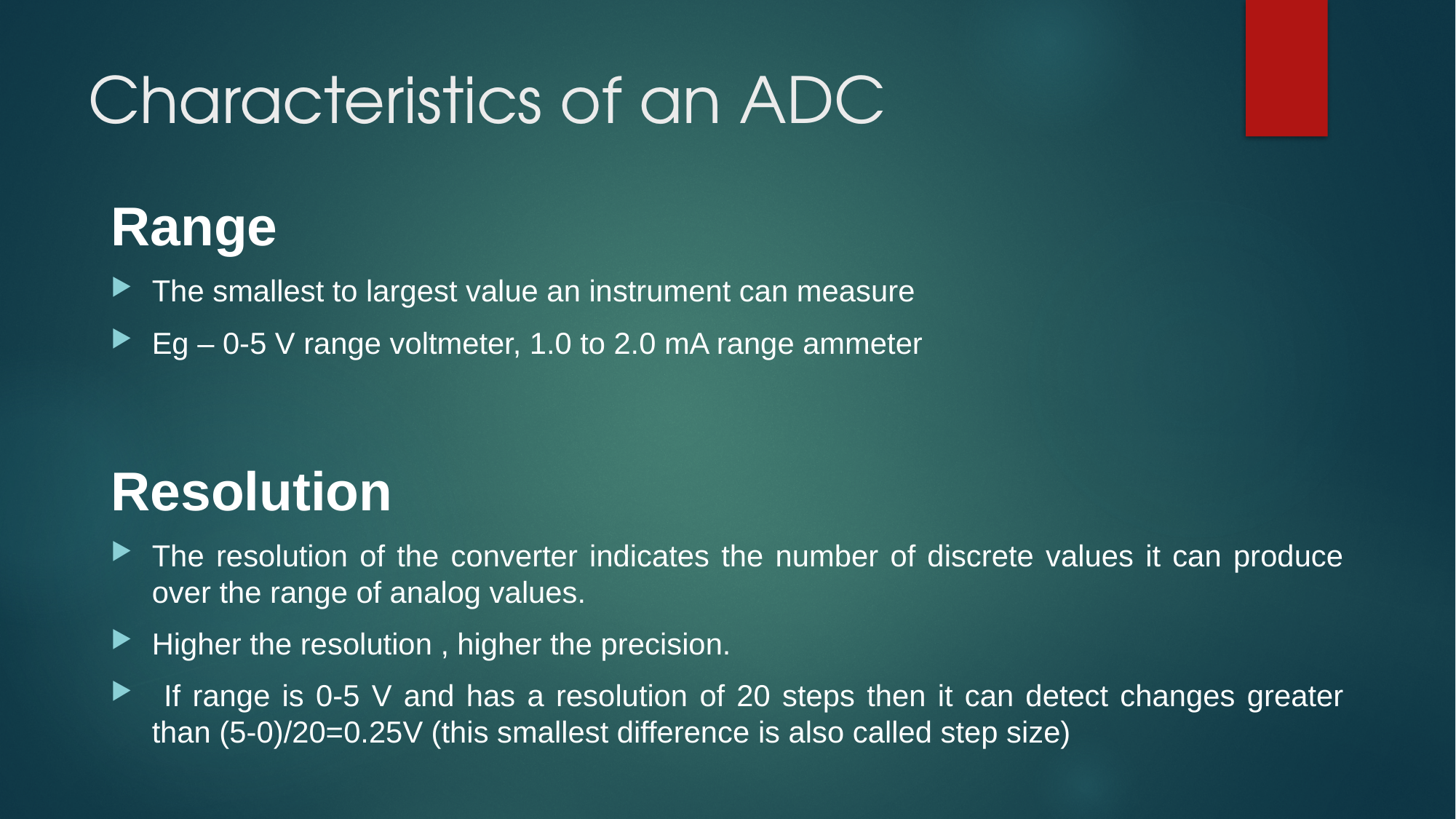

# Characteristics of an ADC
Range
The smallest to largest value an instrument can measure
Eg – 0-5 V range voltmeter, 1.0 to 2.0 mA range ammeter

Resolution
The resolution of the converter indicates the number of discrete values it can produce over the range of analog values.
Higher the resolution , higher the precision.
 If range is 0-5 V and has a resolution of 20 steps then it can detect changes greater than (5-0)/20=0.25V (this smallest difference is also called step size)